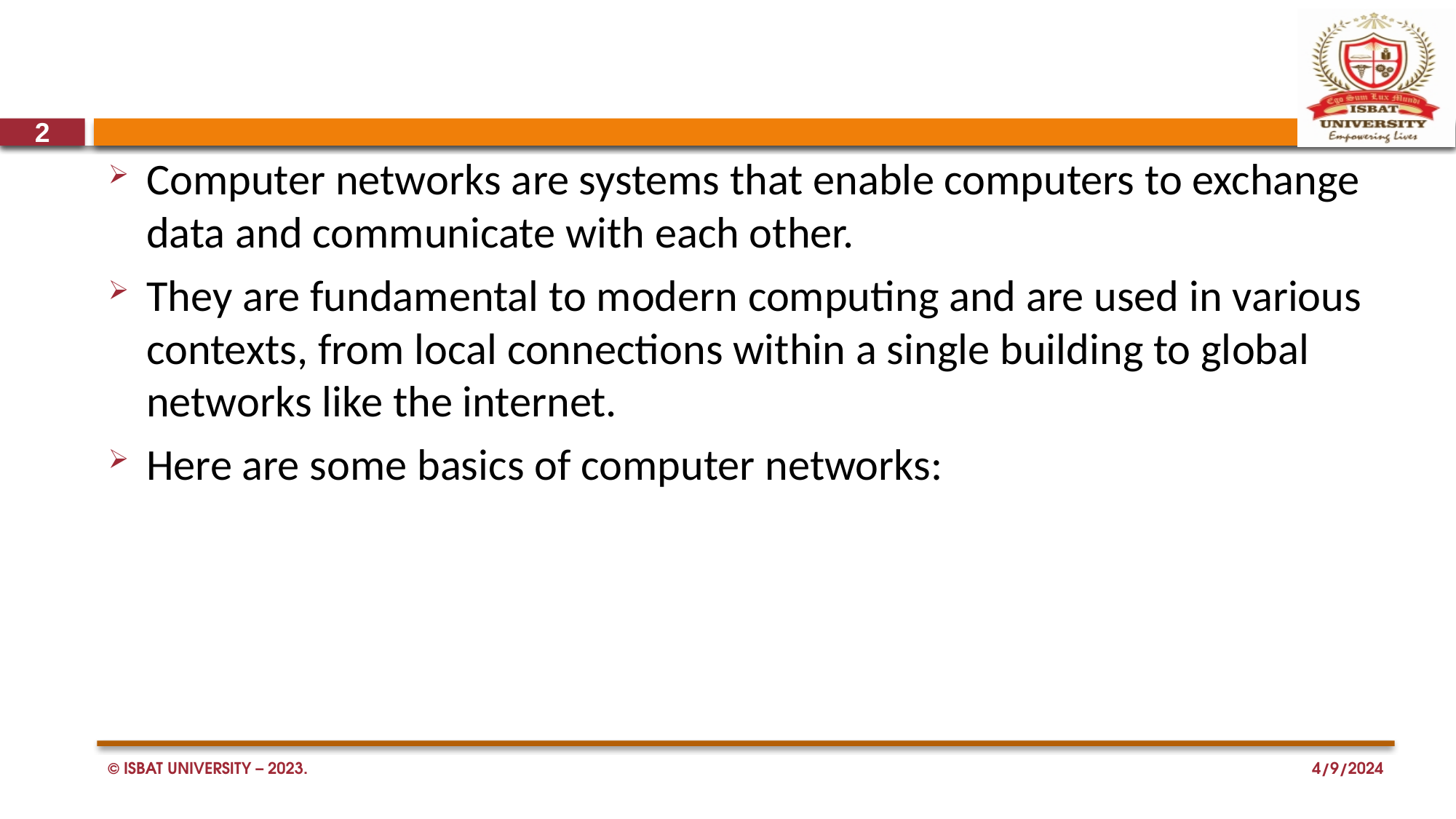

#
2
Computer networks are systems that enable computers to exchange data and communicate with each other.
They are fundamental to modern computing and are used in various contexts, from local connections within a single building to global networks like the internet.
Here are some basics of computer networks: